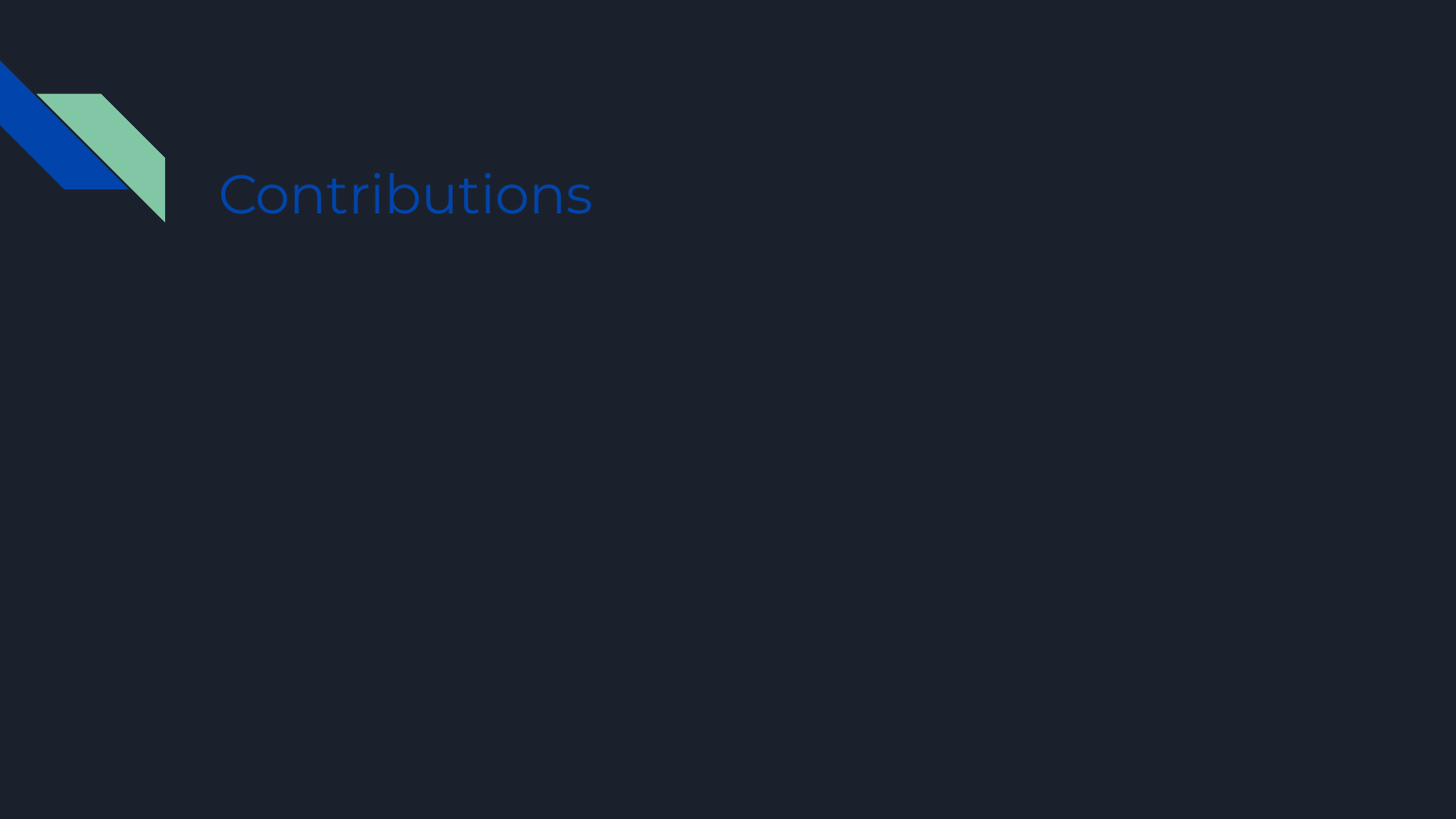

# Contributions
Jun Yan Chen - Loading Mitch Data on D3 map (blue dots) & Sketch and Design
Batuhan Kir - Loading Kasios Data on D3 map (blue dots) & Helped with wavesurfer.
Shravika Pinna - Display bird details when hovered & Select and organize audio samples.
Chinmai Reddy M - Display audio waveforms using wavesurfer.js
Kamal Afridi M S - Display prediction results & Styling with CSS